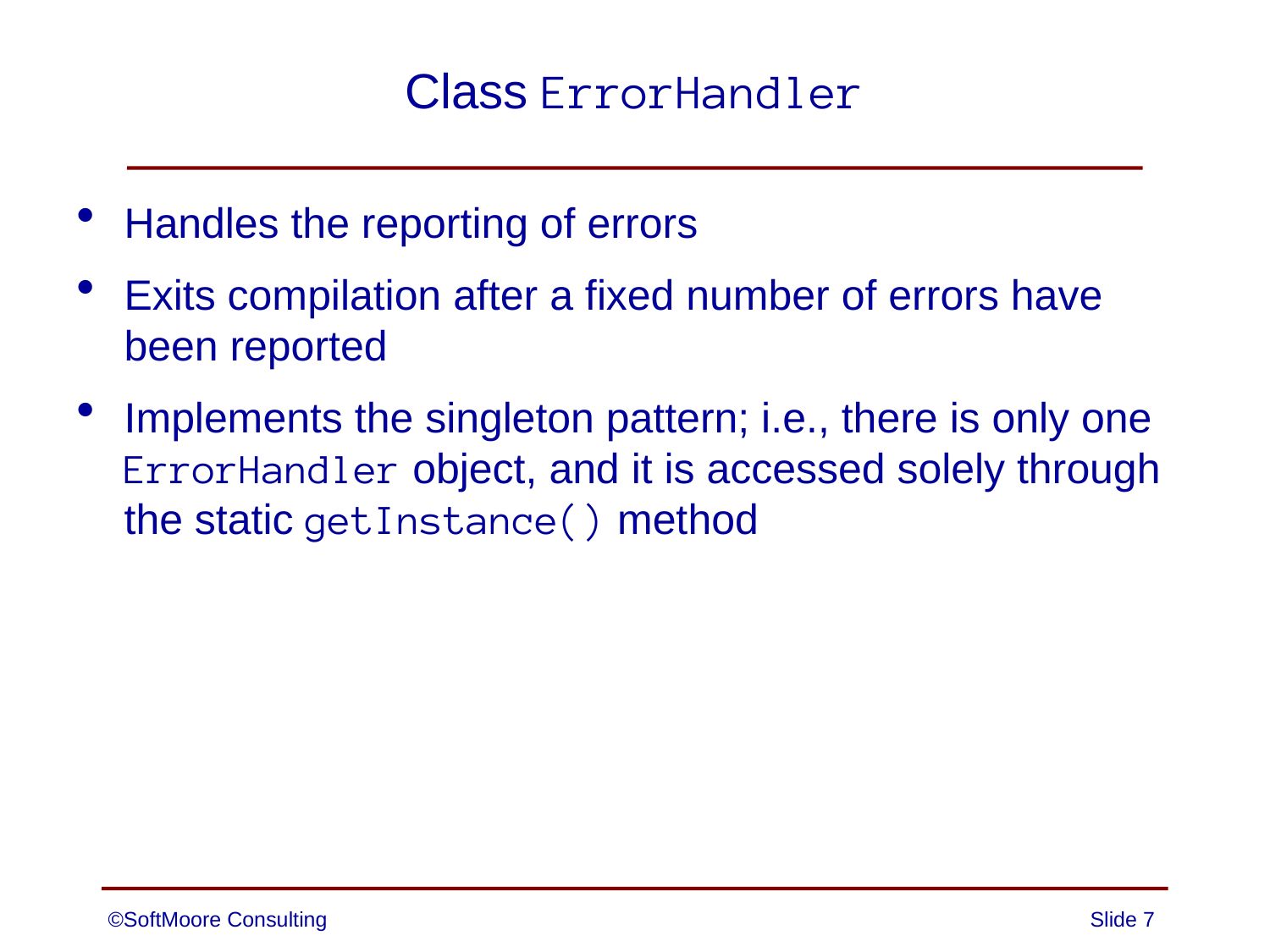

# Class ErrorHandler
Handles the reporting of errors
Exits compilation after a fixed number of errors have been reported
Implements the singleton pattern; i.e., there is only one ErrorHandler object, and it is accessed solely through the static getInstance() method
©SoftMoore Consulting
Slide 7